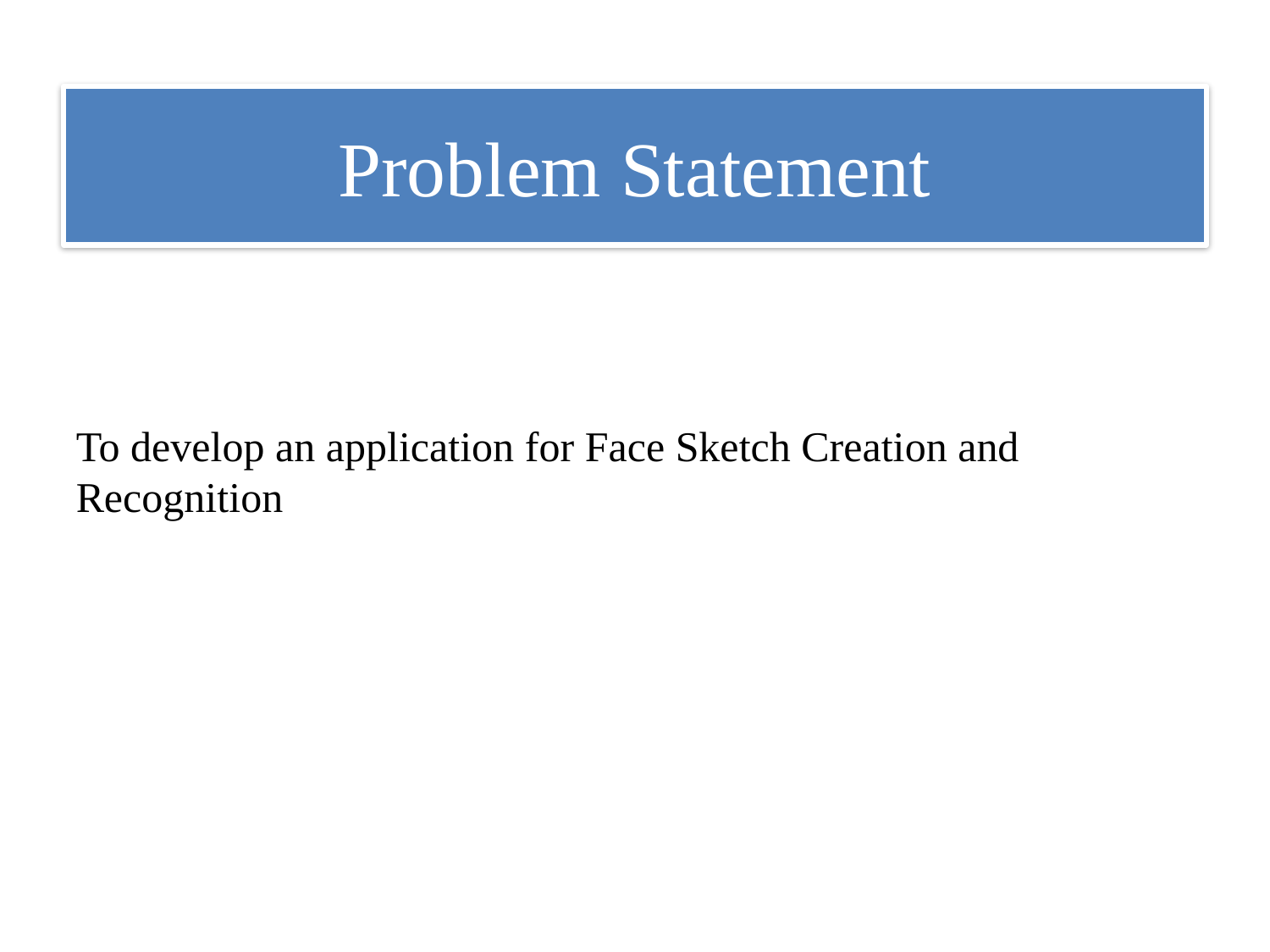

# Problem Statement

To develop an application for Face Sketch Creation and Recognition